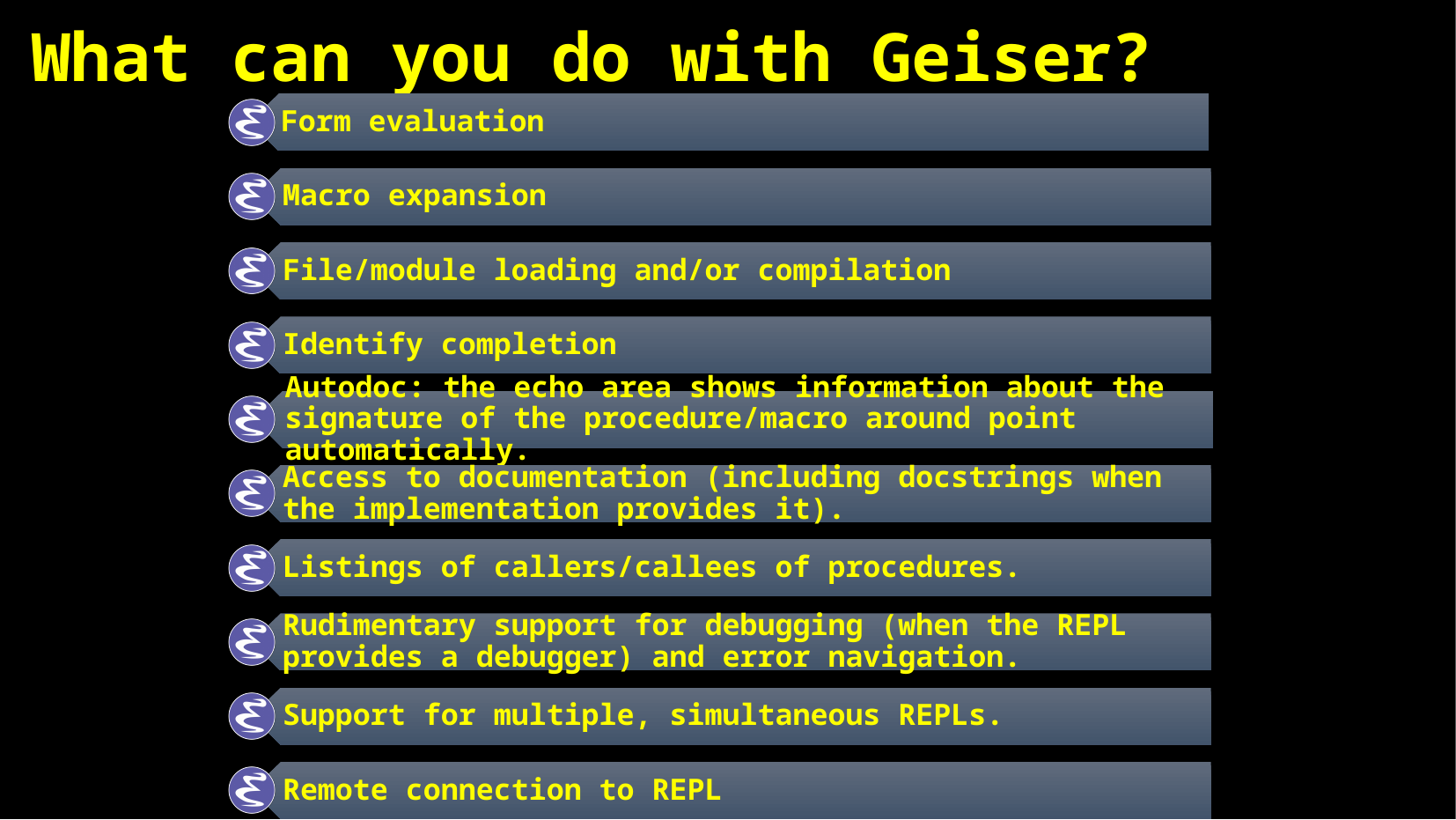

What can you do with Geiser?
Form evaluation
Macro expansion
File/module loading and/or compilation
Identify completion
Autodoc: the echo area shows information about the signature of the procedure/macro around point automatically.
Access to documentation (including docstrings when the implementation provides it).
Listings of callers/callees of procedures.
Rudimentary support for debugging (when the REPL provides a debugger) and error navigation.
Support for multiple, simultaneous REPLs.
Remote connection to REPL